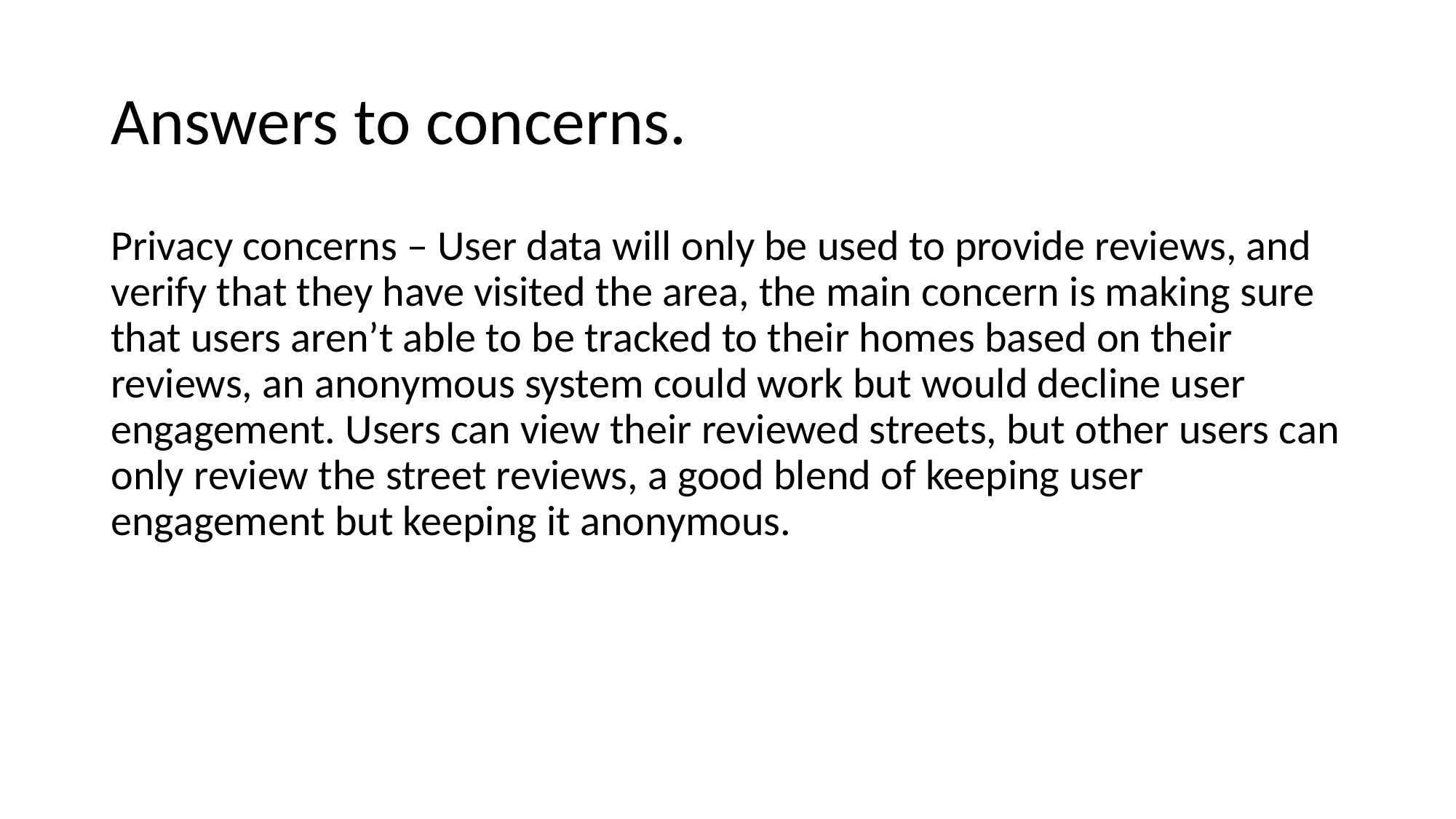

# Answers to concerns.
Privacy concerns – User data will only be used to provide reviews, and verify that they have visited the area, the main concern is making sure that users aren’t able to be tracked to their homes based on their reviews, an anonymous system could work but would decline user engagement. Users can view their reviewed streets, but other users can only review the street reviews, a good blend of keeping user engagement but keeping it anonymous.